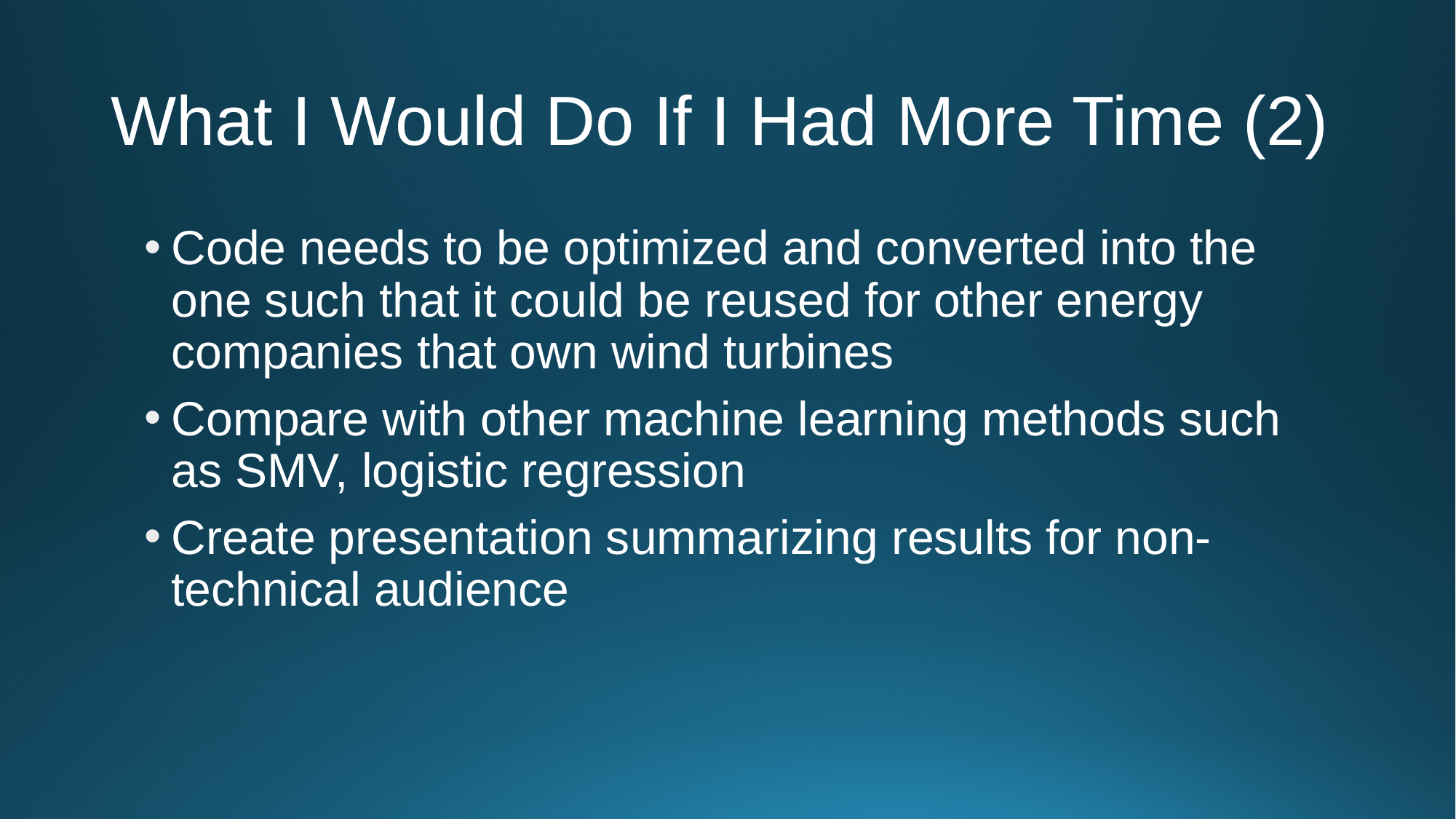

# What I Would Do If I Had More Time (2)
Code needs to be optimized and converted into the one such that it could be reused for other energy companies that own wind turbines
Compare with other machine learning methods such as SMV, logistic regression
Create presentation summarizing results for non-technical audience